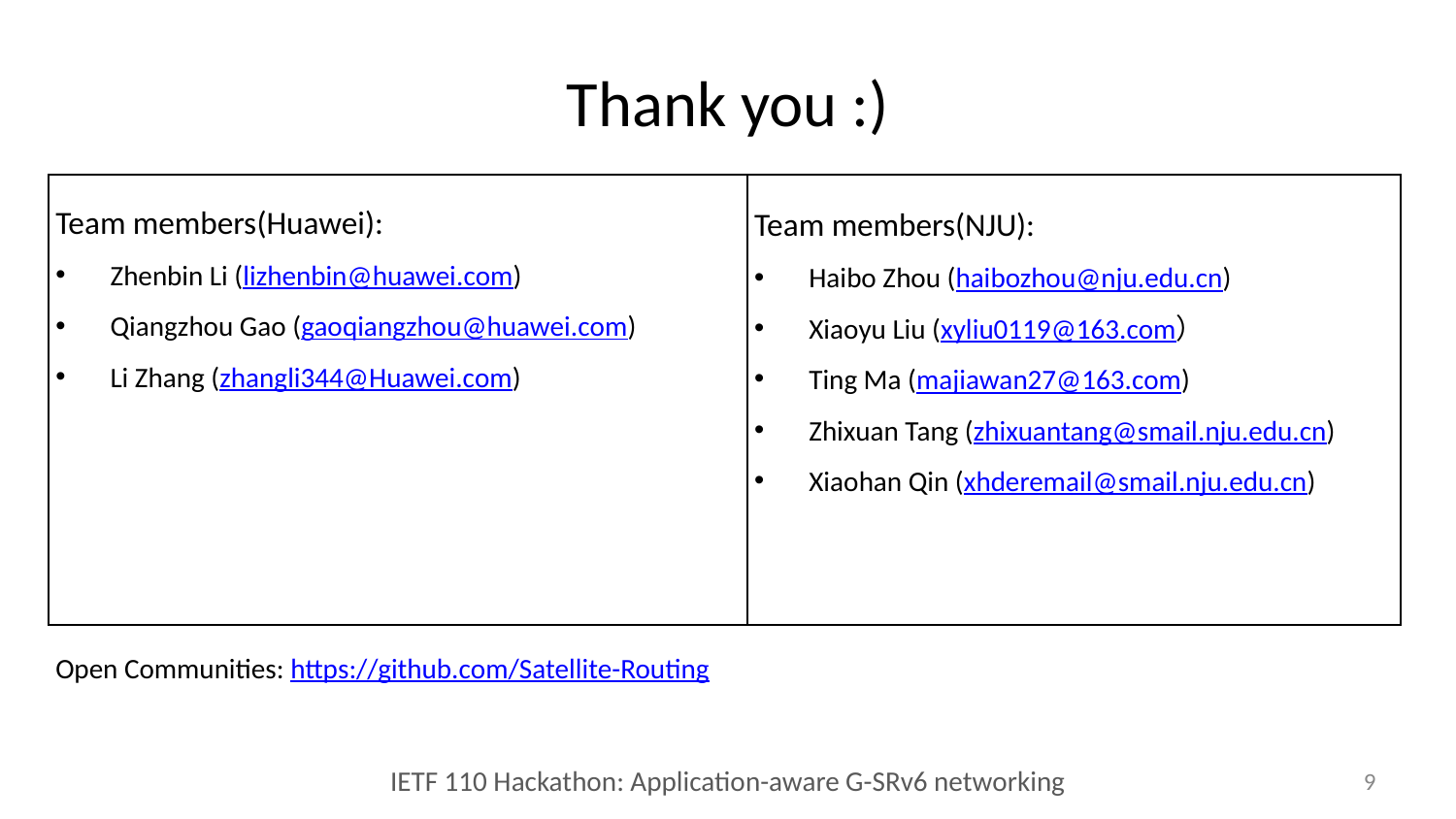

# Thank you :)
Team members(Huawei):
Zhenbin Li (lizhenbin@huawei.com)
Qiangzhou Gao (gaoqiangzhou@huawei.com)
Li Zhang (zhangli344@Huawei.com)

Open Communities: https://github.com/Satellite-Routing

Team members(NJU):
Haibo Zhou (haibozhou@nju.edu.cn)
Xiaoyu Liu (xyliu0119@163.com）
Ting Ma (majiawan27@163.com)
Zhixuan Tang (zhixuantang@smail.nju.edu.cn)
Xiaohan Qin (xhderemail@smail.nju.edu.cn)

IETF 110 Hackathon: Application-aware G-SRv6 networking
9